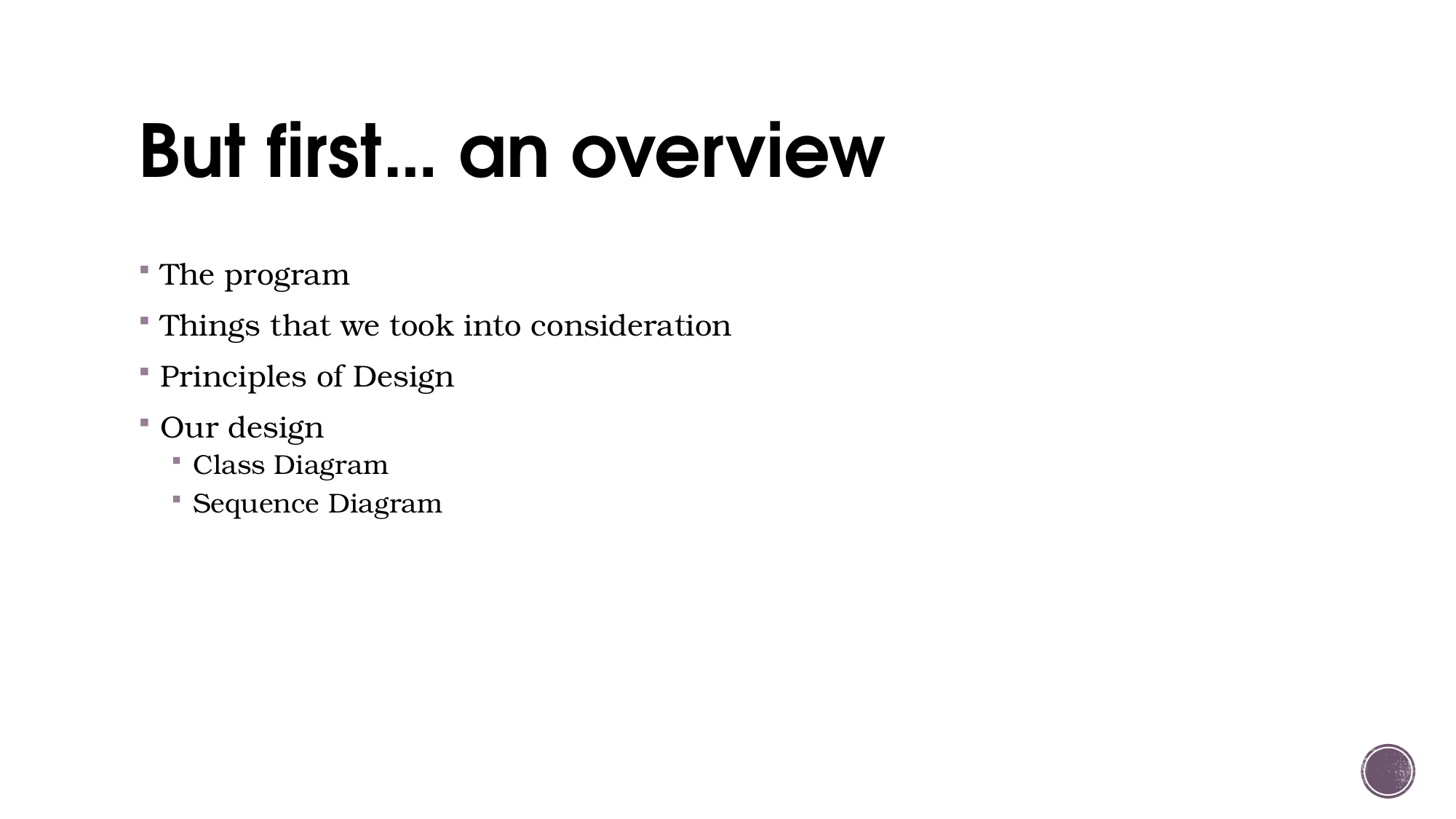

# But first… an overview
The program
Things that we took into consideration
Principles of Design
Our design
Class Diagram
Sequence Diagram